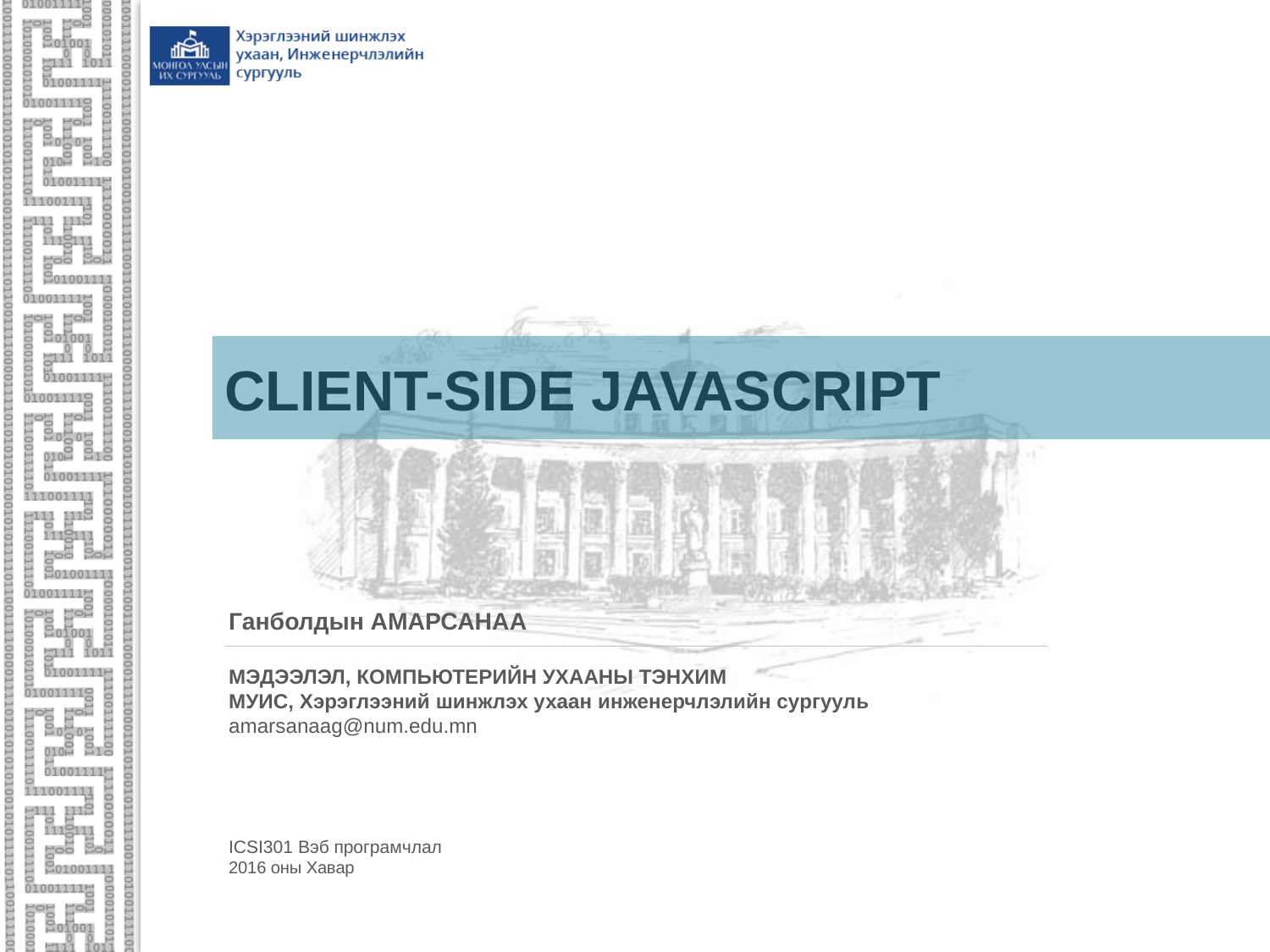

Client-Side JavaScript
Ганболдын АМАРСАНАА

Мэдээлэл, компьютерийн ухааны тэнхим
МУИС, Хэрэглээний шинжлэх ухаан инженерчлэлийн сургууль
amarsanaag@num.edu.mn

ICSI301 Вэб програмчлал
2016 оны Хавар